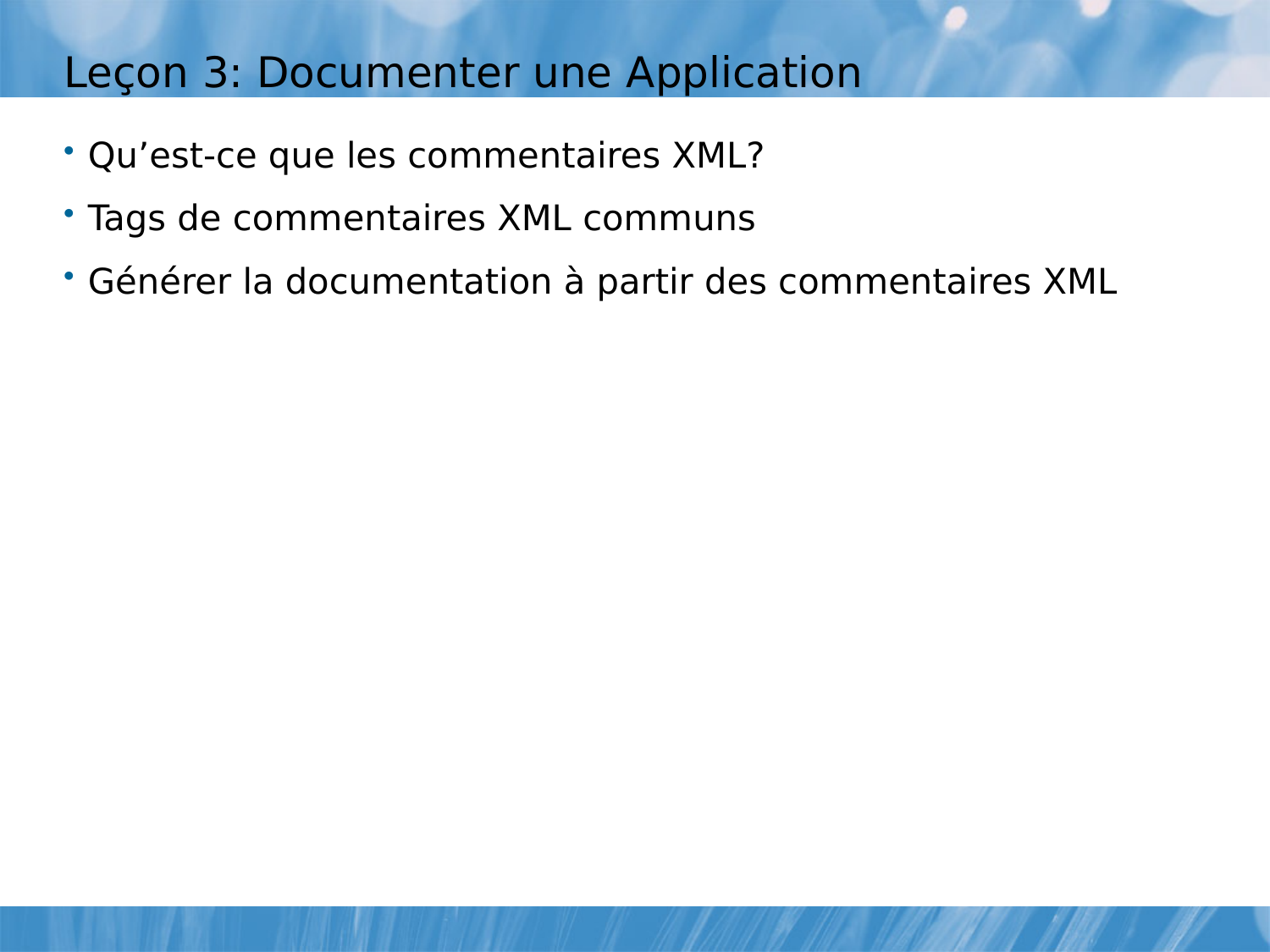

# Leçon 3: Documenter une Application
Qu’est-ce que les commentaires XML?
Tags de commentaires XML communs
Générer la documentation à partir des commentaires XML